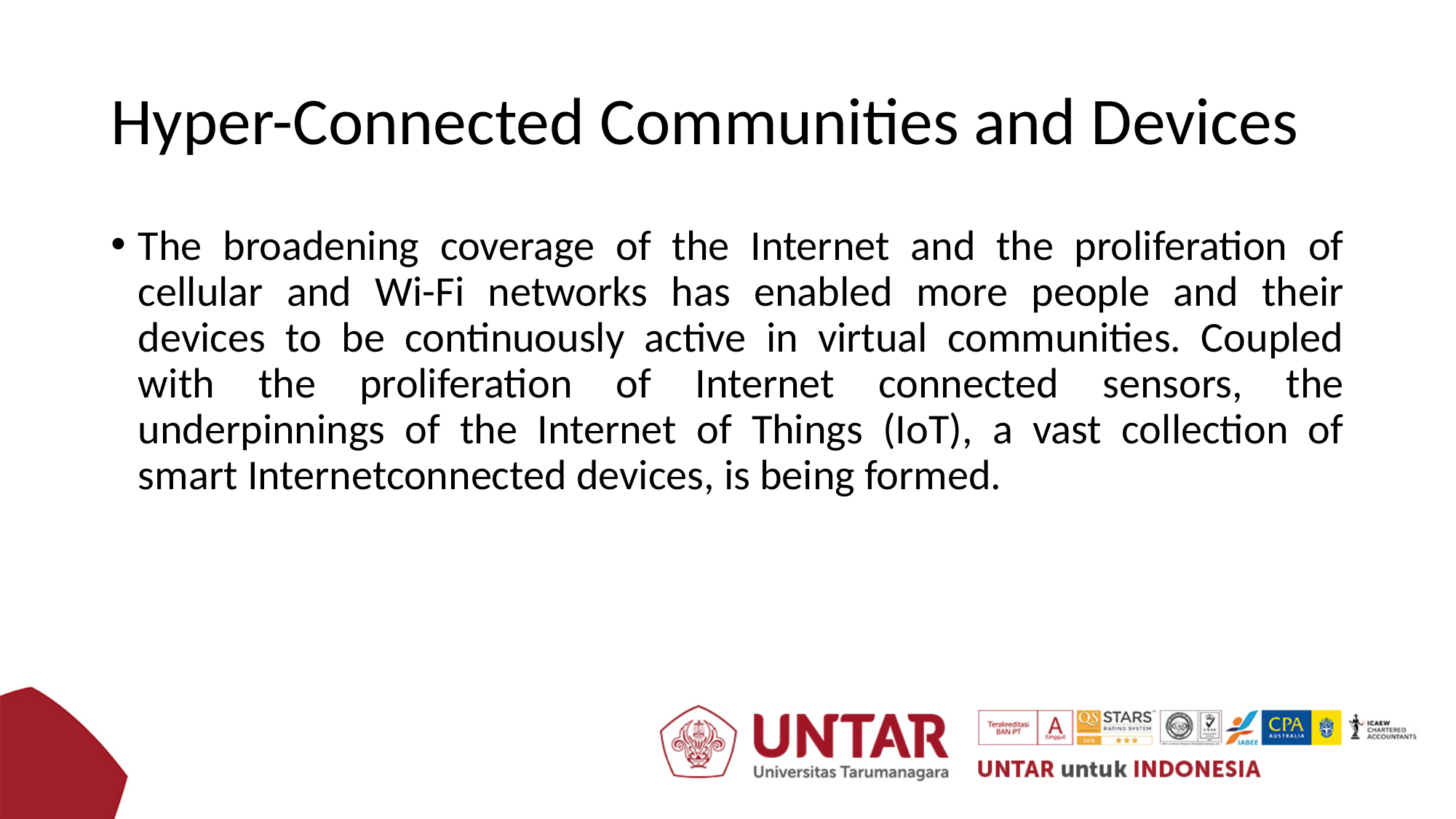

# Hyper-Connected Communities and Devices
The broadening coverage of the Internet and the proliferation of cellular and Wi-Fi networks has enabled more people and their devices to be continuously active in virtual communities. Coupled with the proliferation of Internet connected sensors, the underpinnings of the Internet of Things (IoT), a vast collection of smart Internetconnected devices, is being formed.